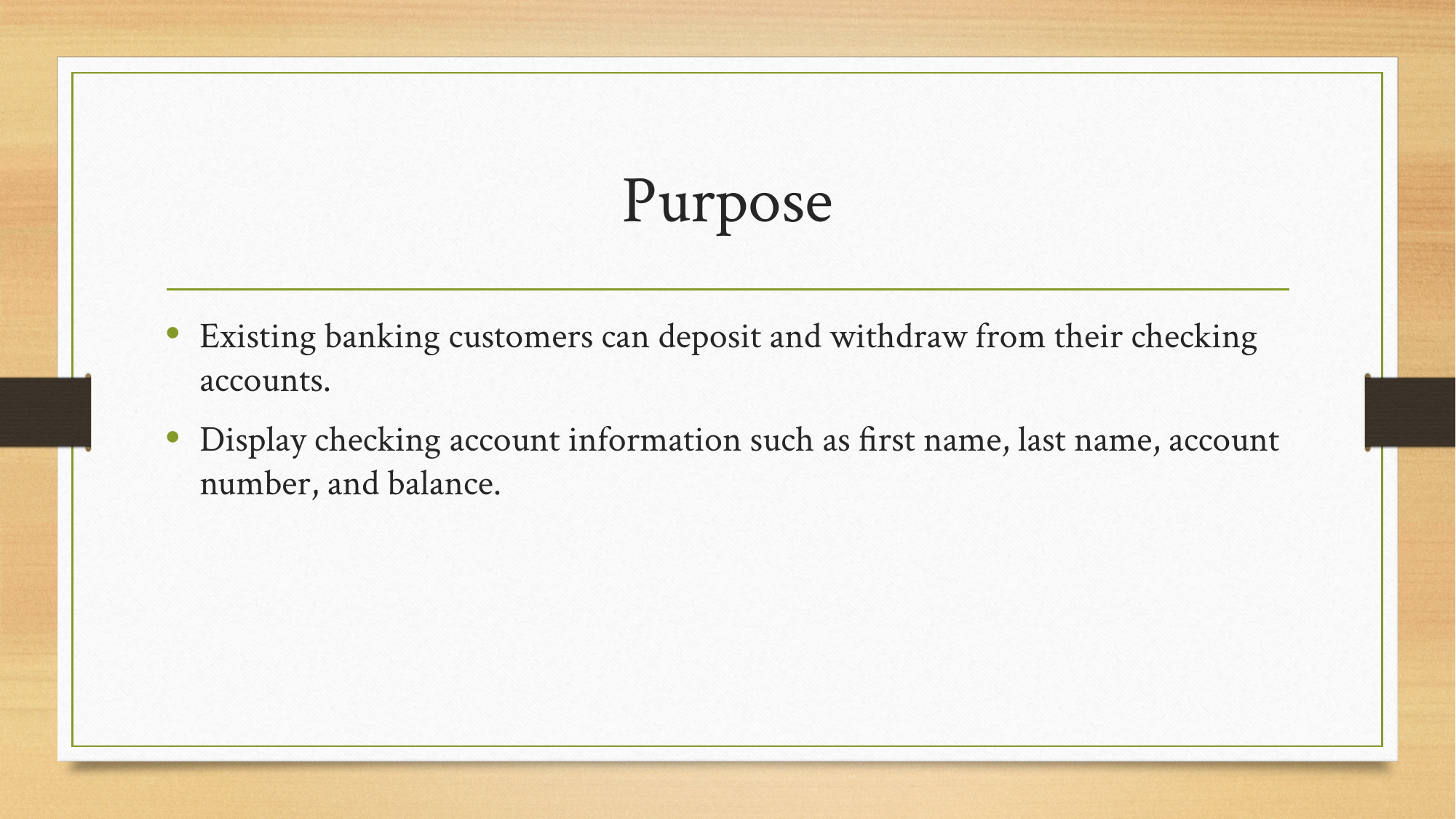

# Purpose
Existing banking customers can deposit and withdraw from their checking accounts.
Display checking account information such as first name, last name, account number, and balance.